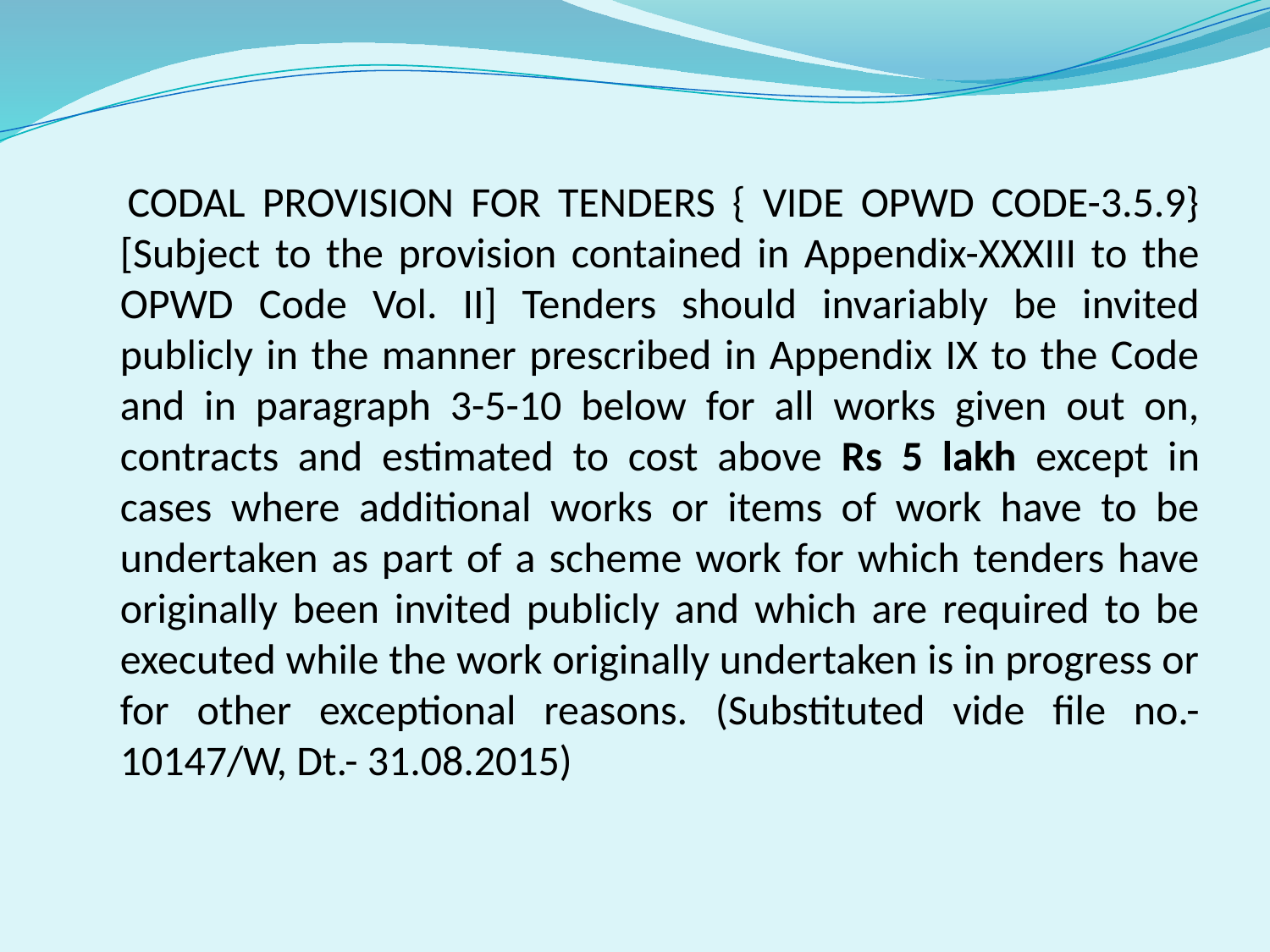

CODAL PROVISION FOR TENDERS { VIDE OPWD CODE-3.5.9}[Subject to the provision contained in Appendix-XXXIII to the OPWD Code Vol. II] Tenders should invariably be invited publicly in the manner prescribed in Appendix IX to the Code and in paragraph 3-5-10 below for all works given out on, contracts and estimated to cost above Rs 5 lakh except in cases where additional works or items of work have to be undertaken as part of a scheme work for which tenders have originally been invited publicly and which are required to be executed while the work originally undertaken is in progress or for other exceptional reasons. (Substituted vide file no.- 10147/W, Dt.- 31.08.2015)